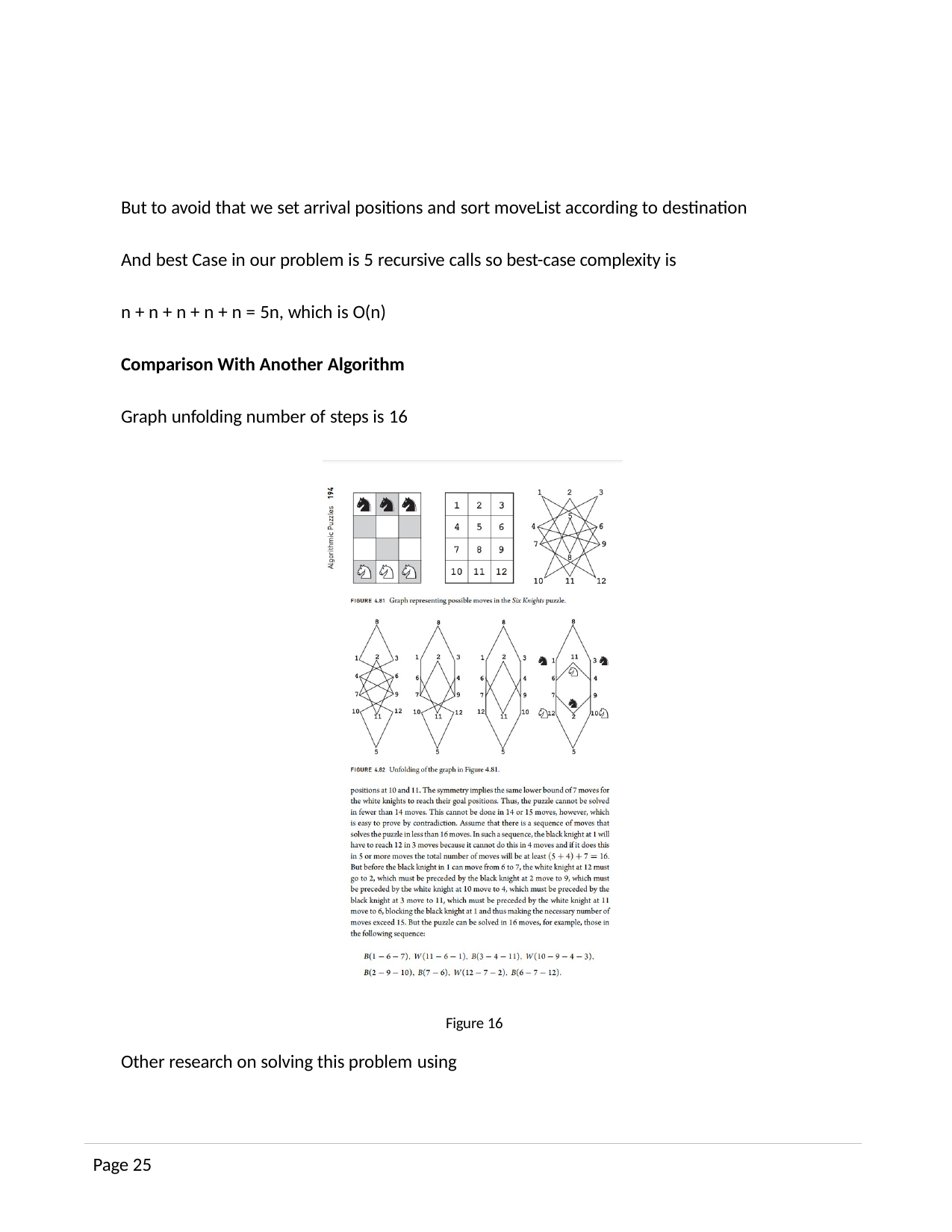

But to avoid that we set arrival positions and sort moveList according to destination
And best Case in our problem is 5 recursive calls so best-case complexity is  n + n + n + n + n = 5n, which is O(n)

Comparison With Another Algorithm

Graph unfolding number of steps is 16

Figure 16

Other research on solving this problem using
Page 25